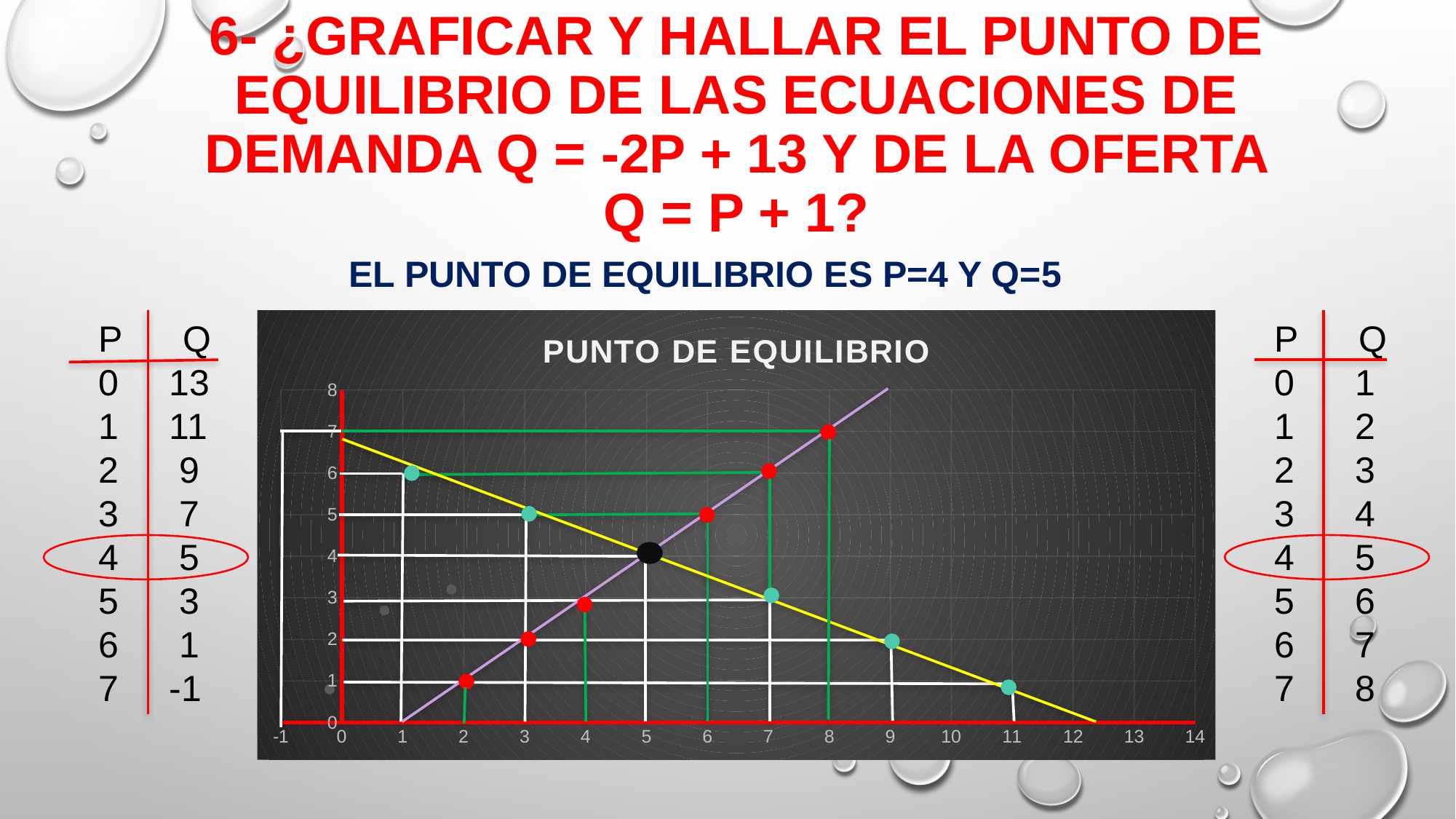

# 6- ¿GRAFICAR Y HALLAR EL PUNTO DE EQUILIBRIO DE LAS ECUACIONES DE DEMANDA Q = -2P + 13 Y DE LA OFERTA Q = P + 1?
EL PUNTO DE EQUILIBRIO ES P=4 Y Q=5
   P      Q
   0     13
   1     11
   2      9
   3      7
   4      5
   5      3
   6      1
   7     -1

### Chart: PUNTO DE EQUILIBRIO

| Category | Valores Y |
|---|---|
   P      Q
   0      1
   1      2
   2      3
   3      4
   4      5
   5      6
   6      7
   7      8